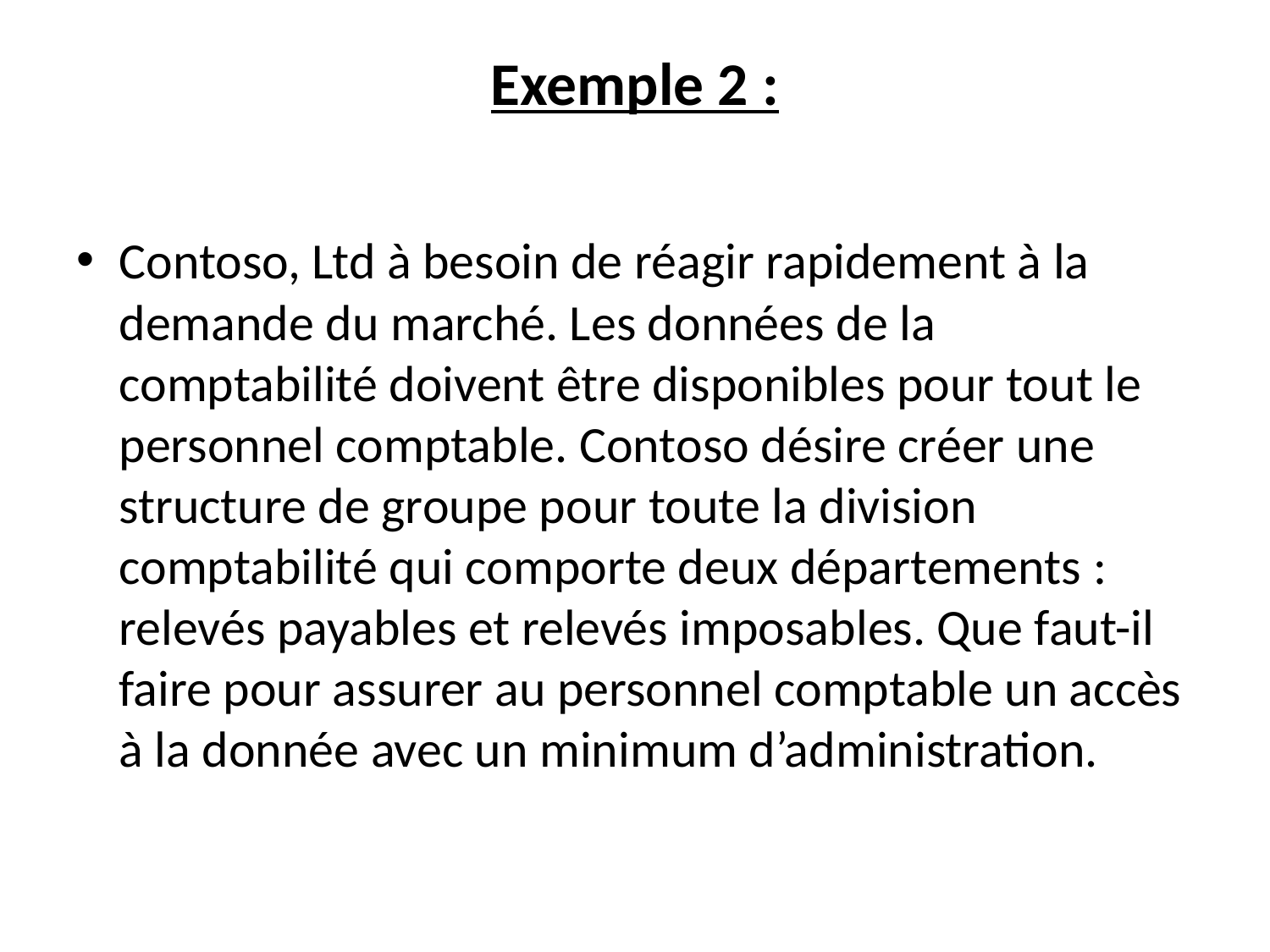

# Exemple 2 :
Contoso, Ltd à besoin de réagir rapidement à la demande du marché. Les données de la comptabilité doivent être disponibles pour tout le personnel comptable. Contoso désire créer une structure de groupe pour toute la division comptabilité qui comporte deux départements : relevés payables et relevés imposables. Que faut-il faire pour assurer au personnel comptable un accès à la donnée avec un minimum d’administration.